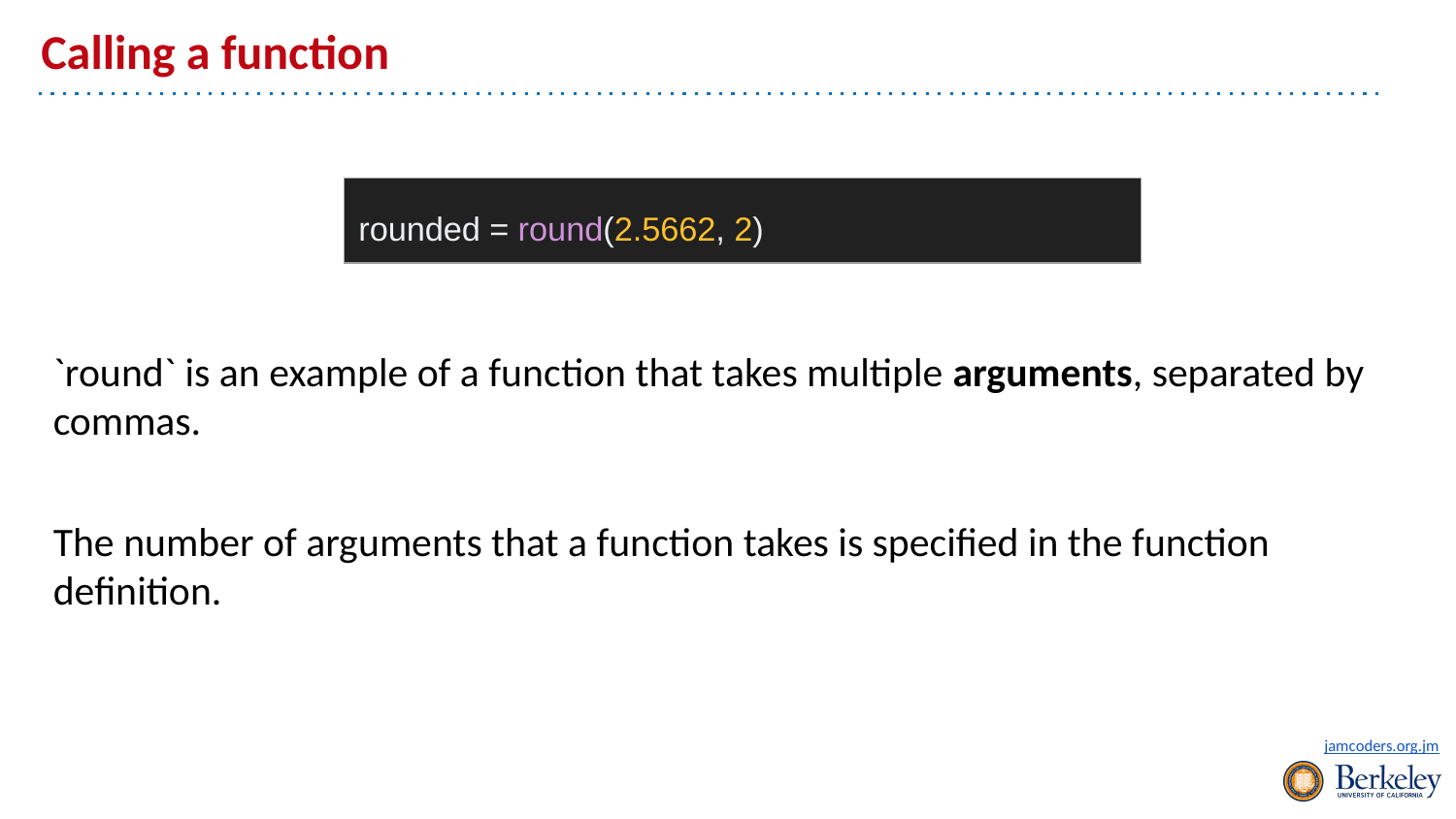

# Calling a function

`round` is an example of a function that takes multiple arguments, separated by commas.

The number of arguments that a function takes is specified in the function definition.

| rounded = round(2.5662, 2) |
| --- |